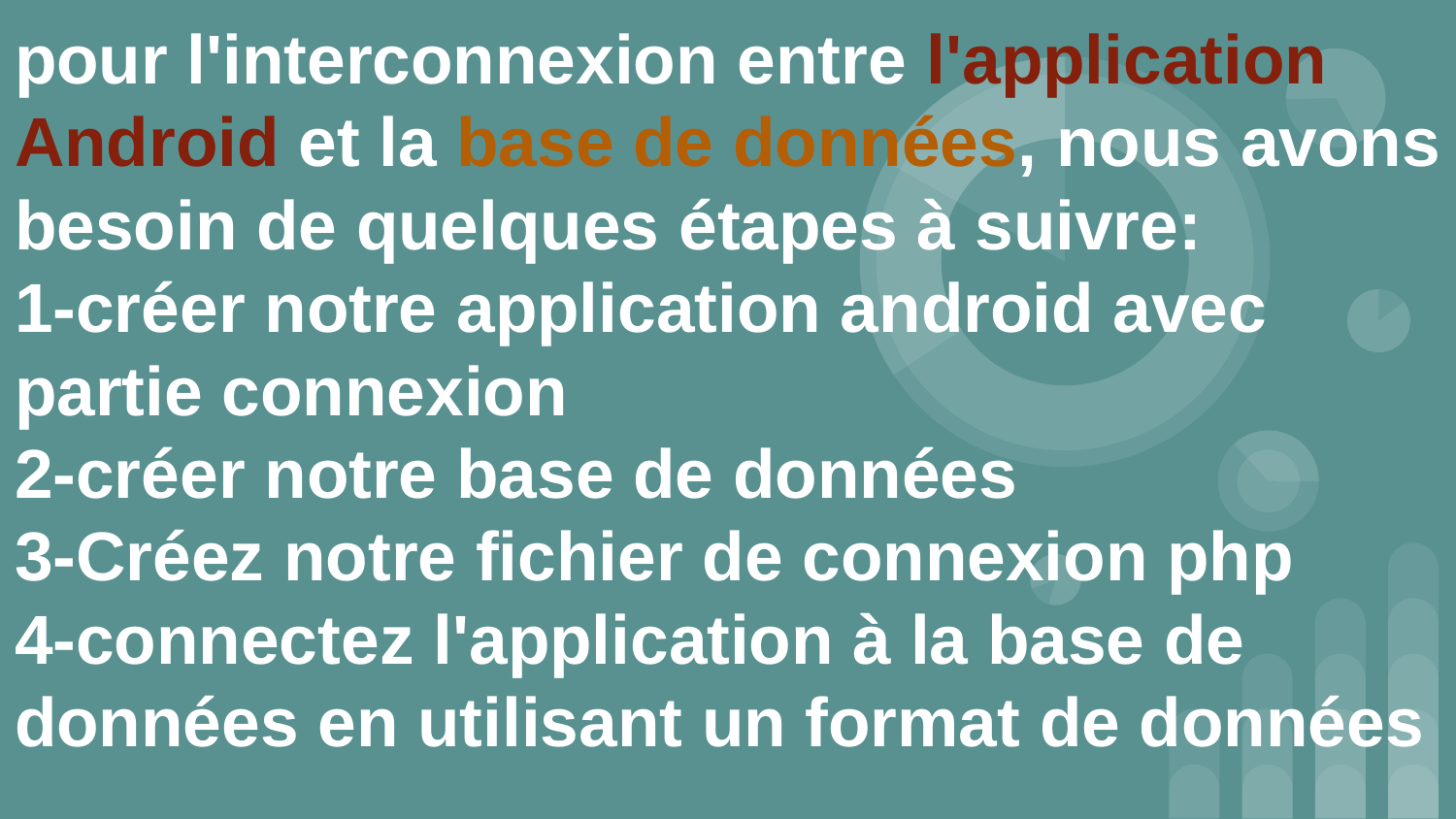

# pour l'interconnexion entre l'application Android et la base de données, nous avons besoin de quelques étapes à suivre:
1-créer notre application android avec partie connexion
2-créer notre base de données
3-Créez notre fichier de connexion php
4-connectez l'application à la base de données en utilisant un format de données